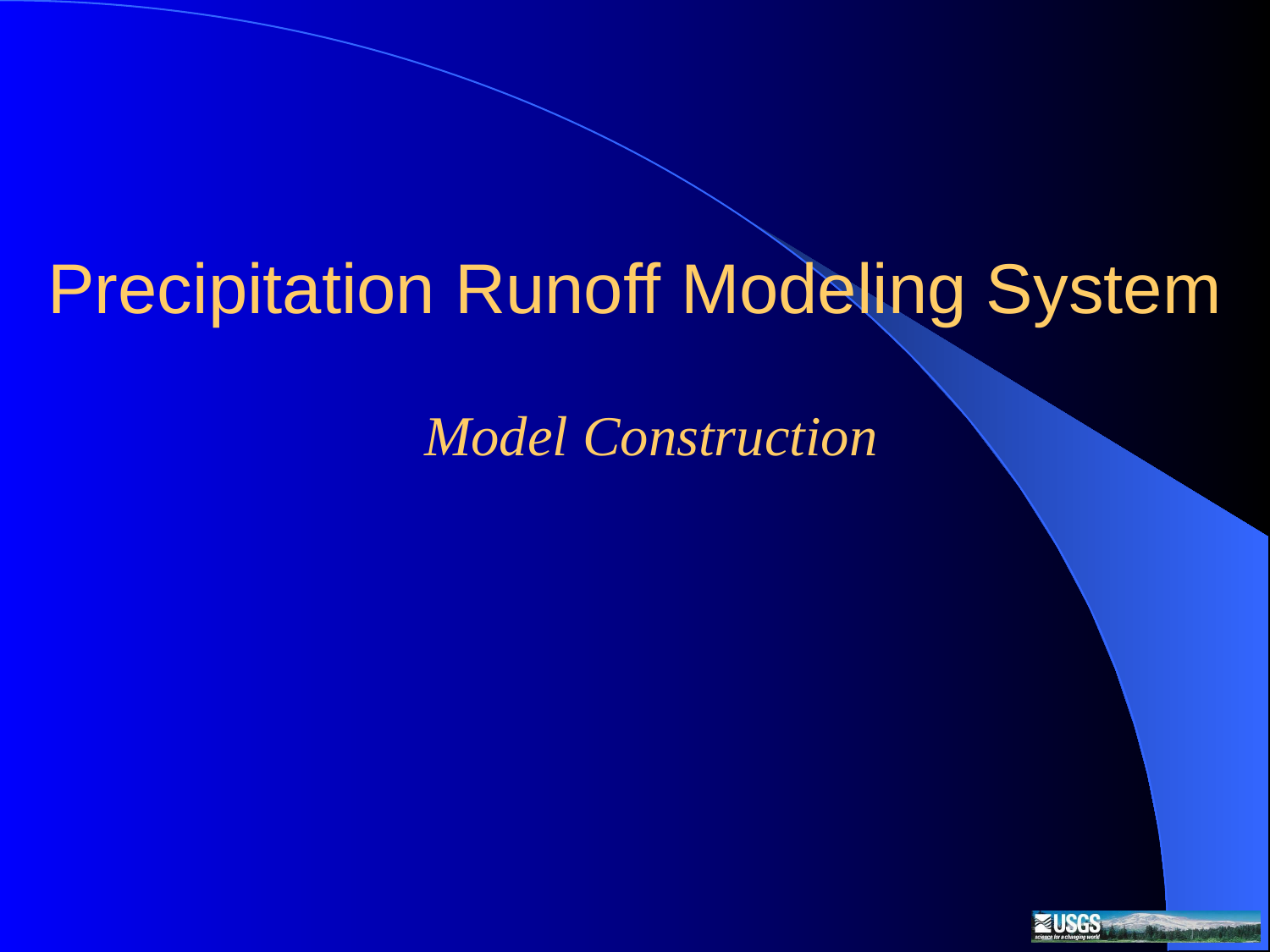

# Precipitation Runoff Modeling System
Model Construction